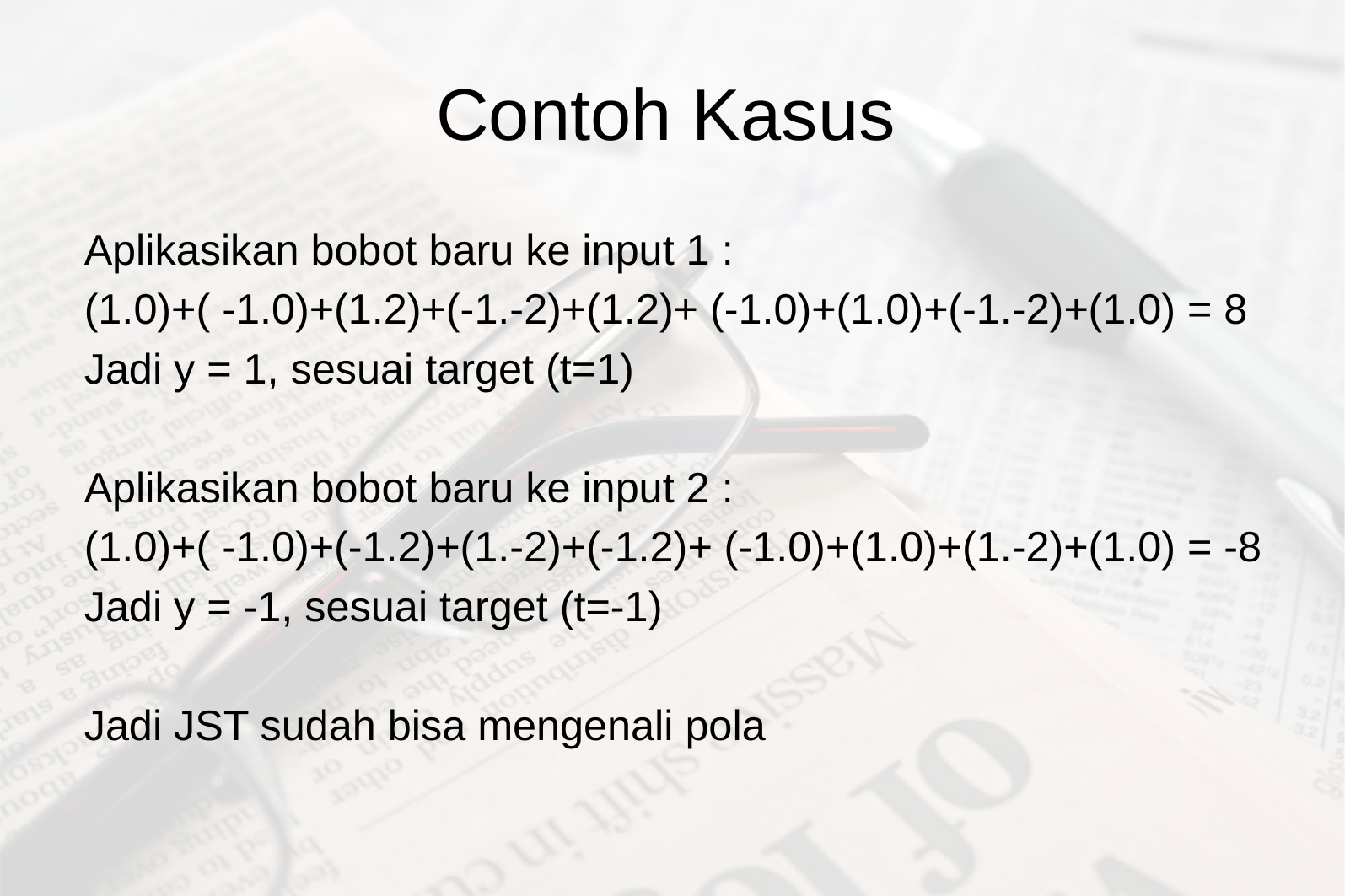

# Contoh Kasus
Aplikasikan bobot baru ke input 1 :
(1.0)+( -1.0)+(1.2)+(-1.-2)+(1.2)+ (-1.0)+(1.0)+(-1.-2)+(1.0) = 8
Jadi y = 1, sesuai target (t=1)

Aplikasikan bobot baru ke input 2 :
(1.0)+( -1.0)+(-1.2)+(1.-2)+(-1.2)+ (-1.0)+(1.0)+(1.-2)+(1.0) = -8
Jadi y = -1, sesuai target (t=-1)

Jadi JST sudah bisa mengenali pola